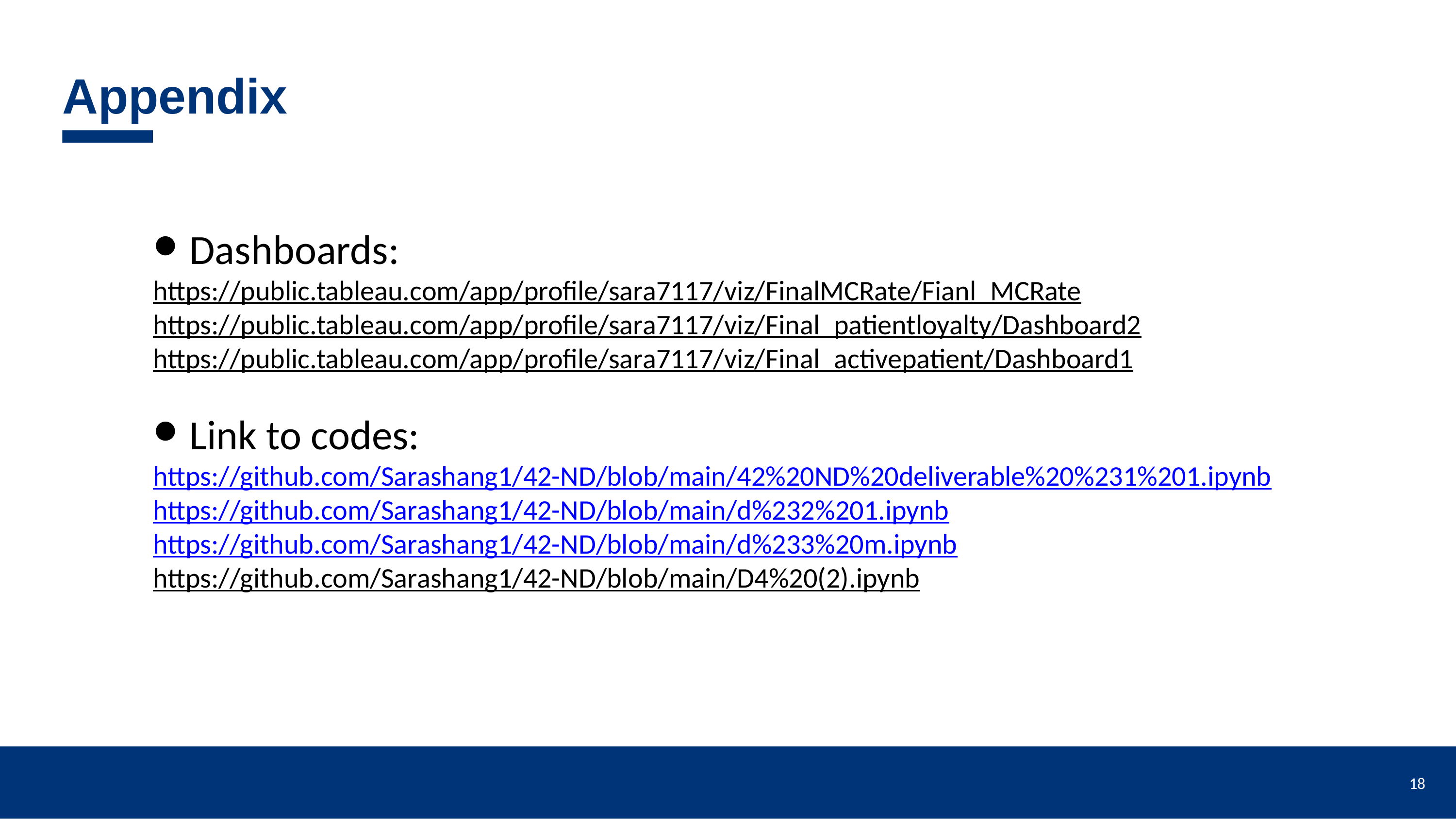

Appendix

Dashboards:
https://public.tableau.com/app/profile/sara7117/viz/FinalMCRate/Fianl_MCRate
https://public.tableau.com/app/profile/sara7117/viz/Final_patientloyalty/Dashboard2
https://public.tableau.com/app/profile/sara7117/viz/Final_activepatient/Dashboard1

Link to codes:
https://github.com/Sarashang1/42-ND/blob/main/42%20ND%20deliverable%20%231%201.ipynb
https://github.com/Sarashang1/42-ND/blob/main/d%232%201.ipynb
https://github.com/Sarashang1/42-ND/blob/main/d%233%20m.ipynb
https://github.com/Sarashang1/42-ND/blob/main/D4%20(2).ipynb

18